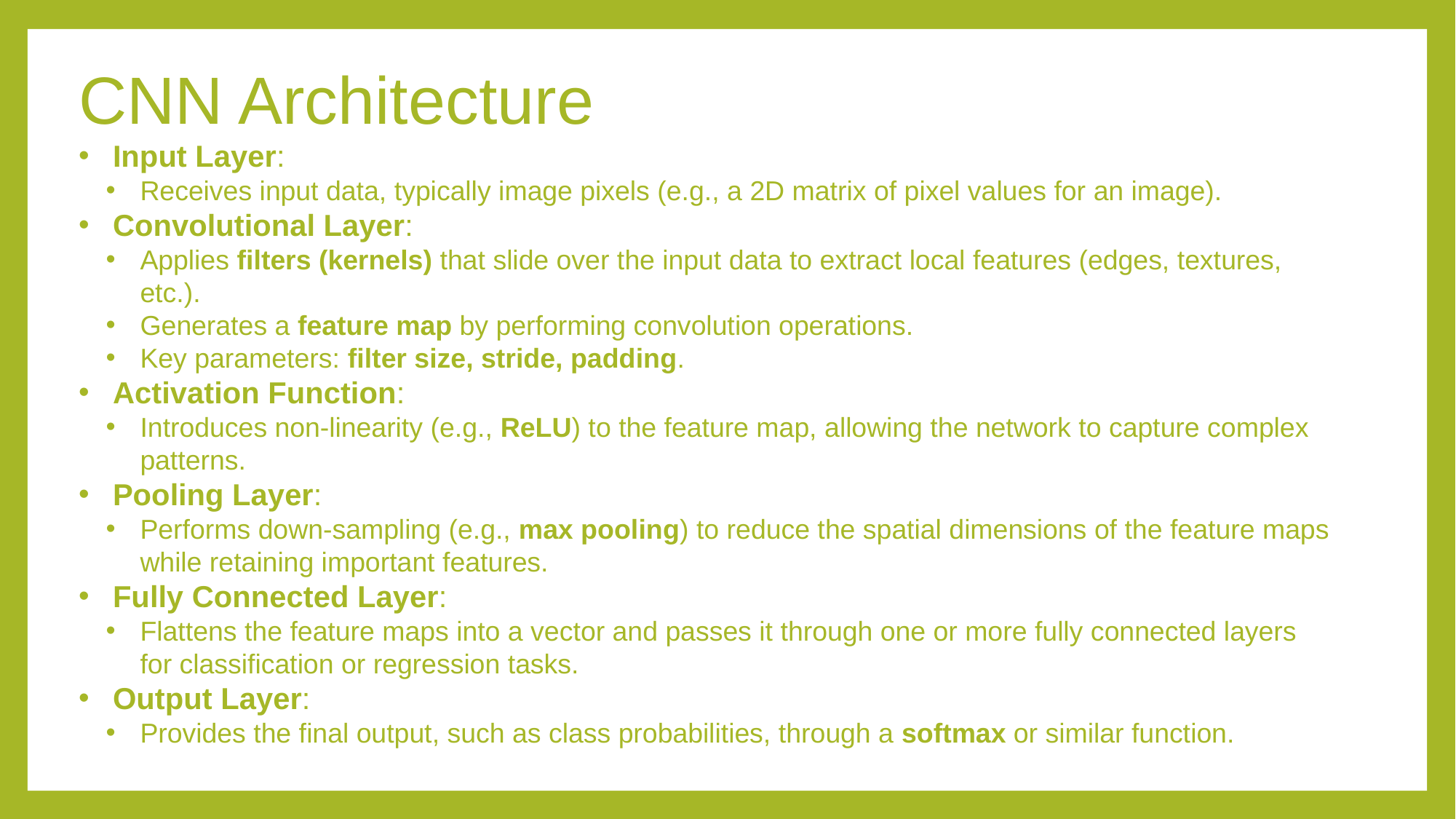

# CNN Architecture
Input Layer:
Receives input data, typically image pixels (e.g., a 2D matrix of pixel values for an image).
Convolutional Layer:
Applies filters (kernels) that slide over the input data to extract local features (edges, textures, etc.).
Generates a feature map by performing convolution operations.
Key parameters: filter size, stride, padding.
Activation Function:
Introduces non-linearity (e.g., ReLU) to the feature map, allowing the network to capture complex patterns.
Pooling Layer:
Performs down-sampling (e.g., max pooling) to reduce the spatial dimensions of the feature maps while retaining important features.
Fully Connected Layer:
Flattens the feature maps into a vector and passes it through one or more fully connected layers for classification or regression tasks.
Output Layer:
Provides the final output, such as class probabilities, through a softmax or similar function.